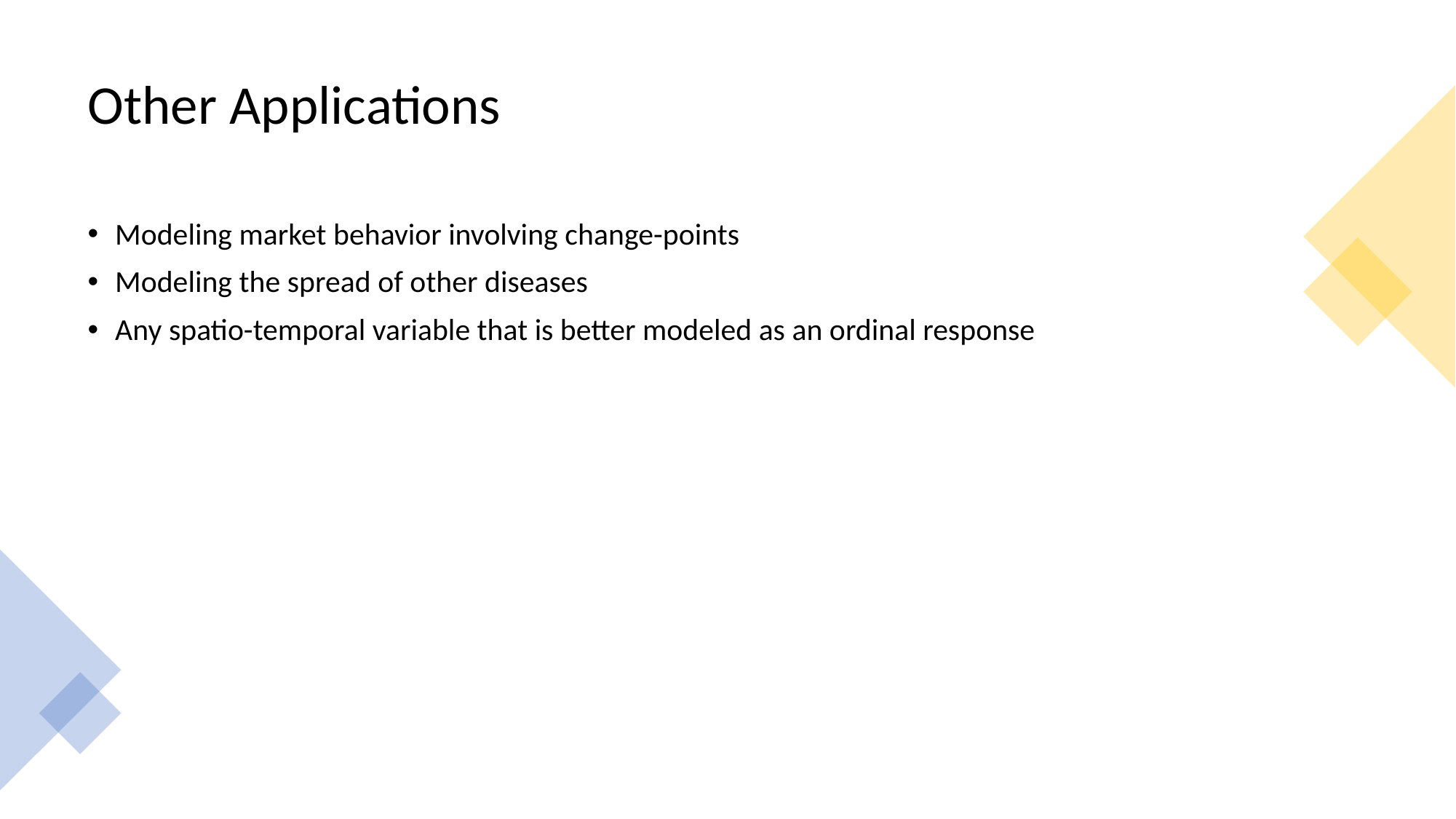

# Other Applications

Modeling market behavior involving change-points
Modeling the spread of other diseases
Any spatio-temporal variable that is better modeled as an ordinal response